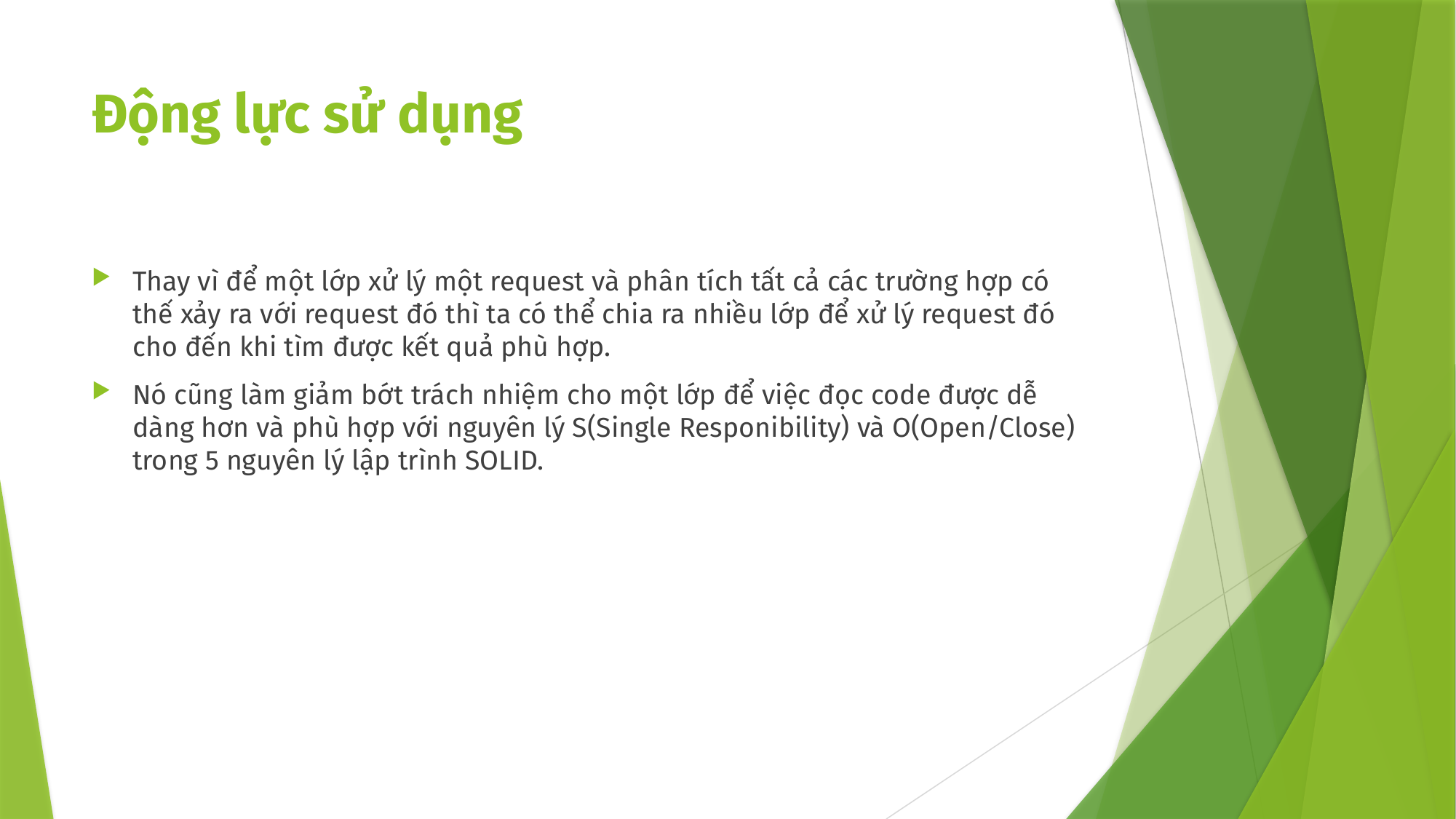

# Động lực sử dụng
Thay vì để một lớp xử lý một request và phân tích tất cả các trường hợp có thế xảy ra với request đó thì ta có thể chia ra nhiều lớp để xử lý request đó cho đến khi tìm được kết quả phù hợp.
Nó cũng làm giảm bớt trách nhiệm cho một lớp để việc đọc code được dễ dàng hơn và phù hợp với nguyên lý S(Single Responibility) và O(Open/Close) trong 5 nguyên lý lập trình SOLID.